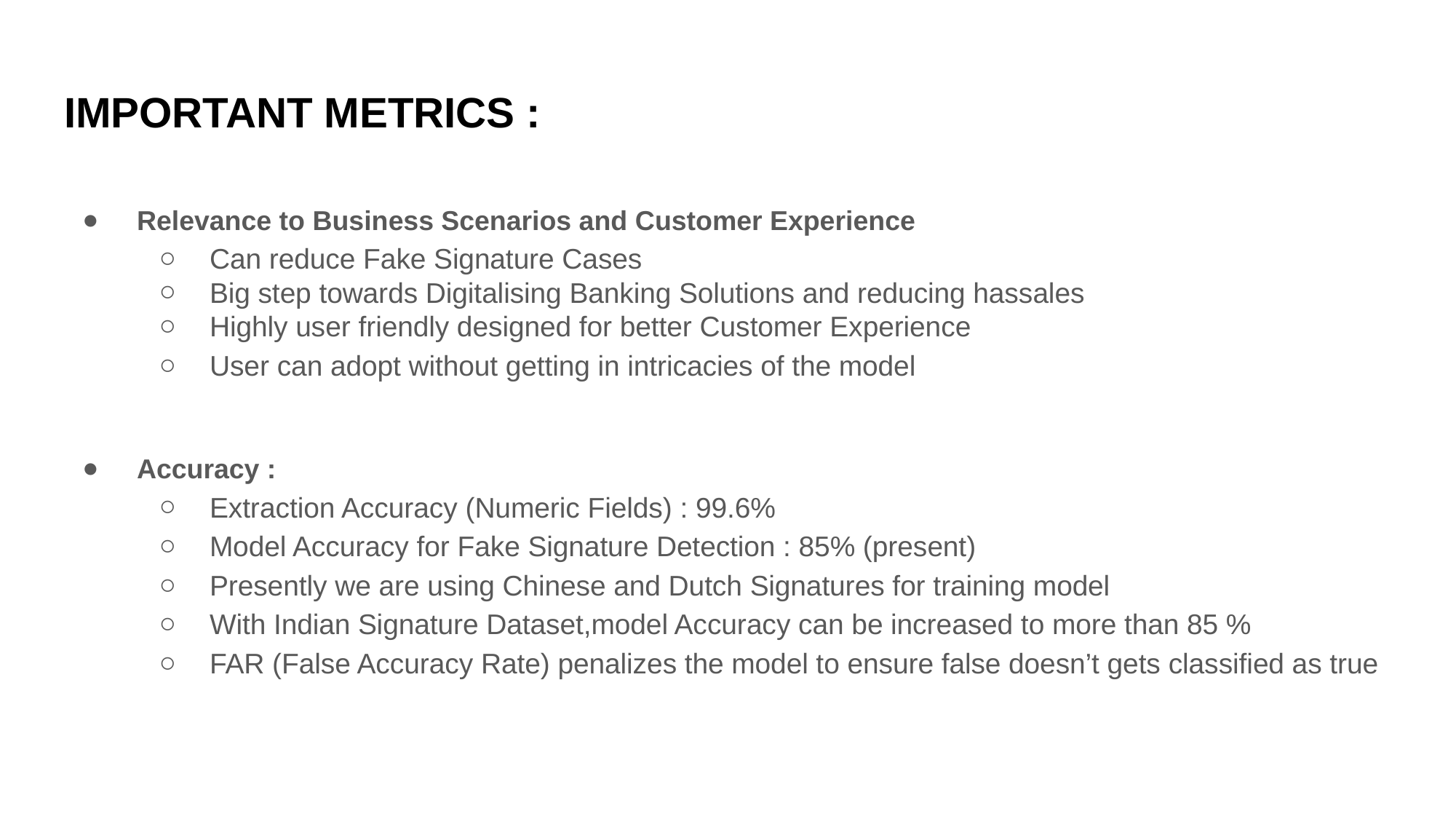

# IMPORTANT METRICS :
Relevance to Business Scenarios and Customer Experience
Can reduce Fake Signature Cases
Big step towards Digitalising Banking Solutions and reducing hassales
Highly user friendly designed for better Customer Experience
User can adopt without getting in intricacies of the model

Accuracy :
Extraction Accuracy (Numeric Fields) : 99.6%
Model Accuracy for Fake Signature Detection : 85% (present)
Presently we are using Chinese and Dutch Signatures for training model
With Indian Signature Dataset,model Accuracy can be increased to more than 85 %
FAR (False Accuracy Rate) penalizes the model to ensure false doesn’t gets classified as true